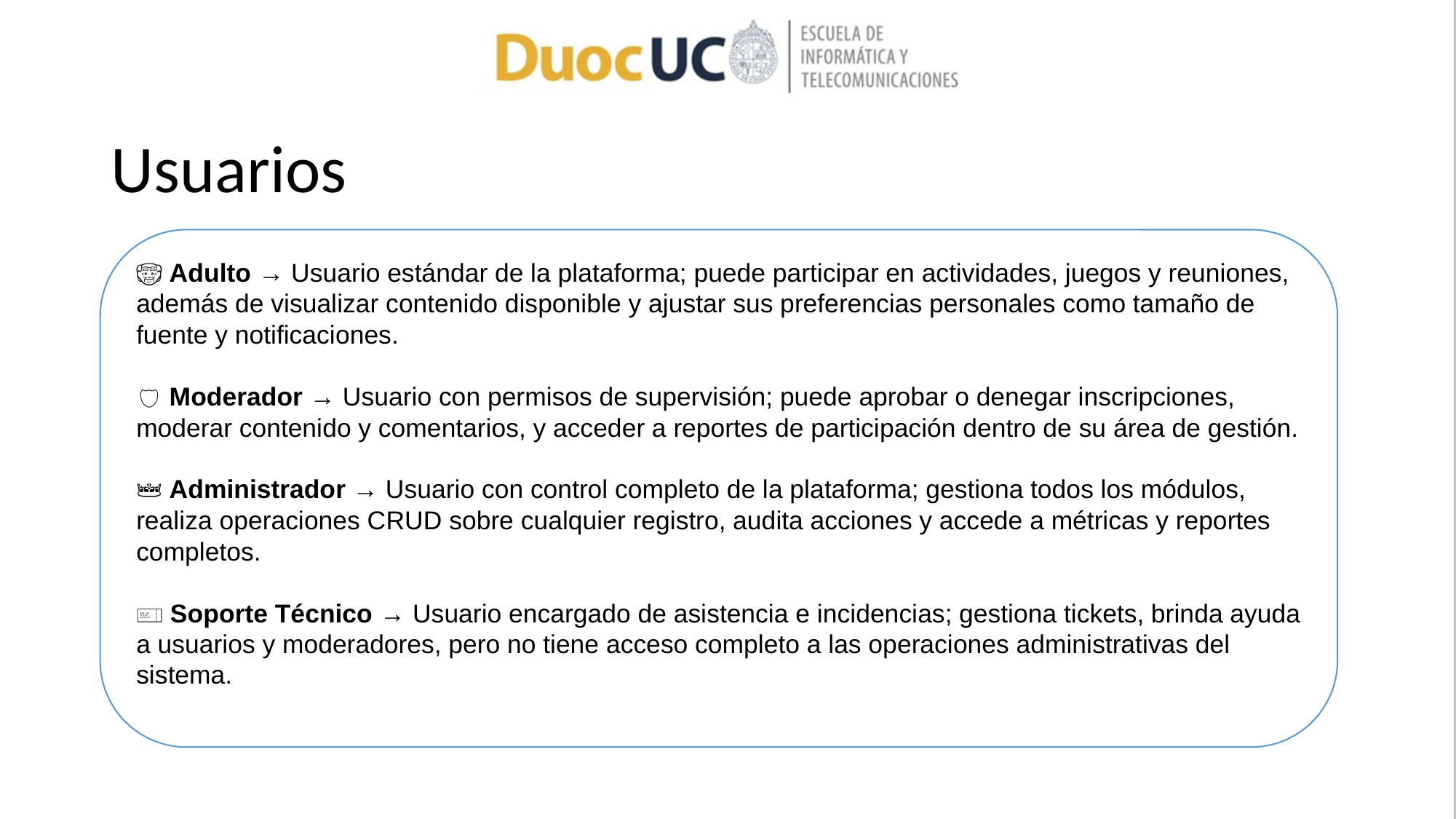

# Usuarios
👴 Adulto → Usuario estándar de la plataforma; puede participar en actividades, juegos y reuniones, además de visualizar contenido disponible y ajustar sus preferencias personales como tamaño de fuente y notificaciones.
🛡️ Moderador → Usuario con permisos de supervisión; puede aprobar o denegar inscripciones, moderar contenido y comentarios, y acceder a reportes de participación dentro de su área de gestión.
👑 Administrador → Usuario con control completo de la plataforma; gestiona todos los módulos, realiza operaciones CRUD sobre cualquier registro, audita acciones y accede a métricas y reportes completos.
🎫 Soporte Técnico → Usuario encargado de asistencia e incidencias; gestiona tickets, brinda ayuda a usuarios y moderadores, pero no tiene acceso completo a las operaciones administrativas del sistema.